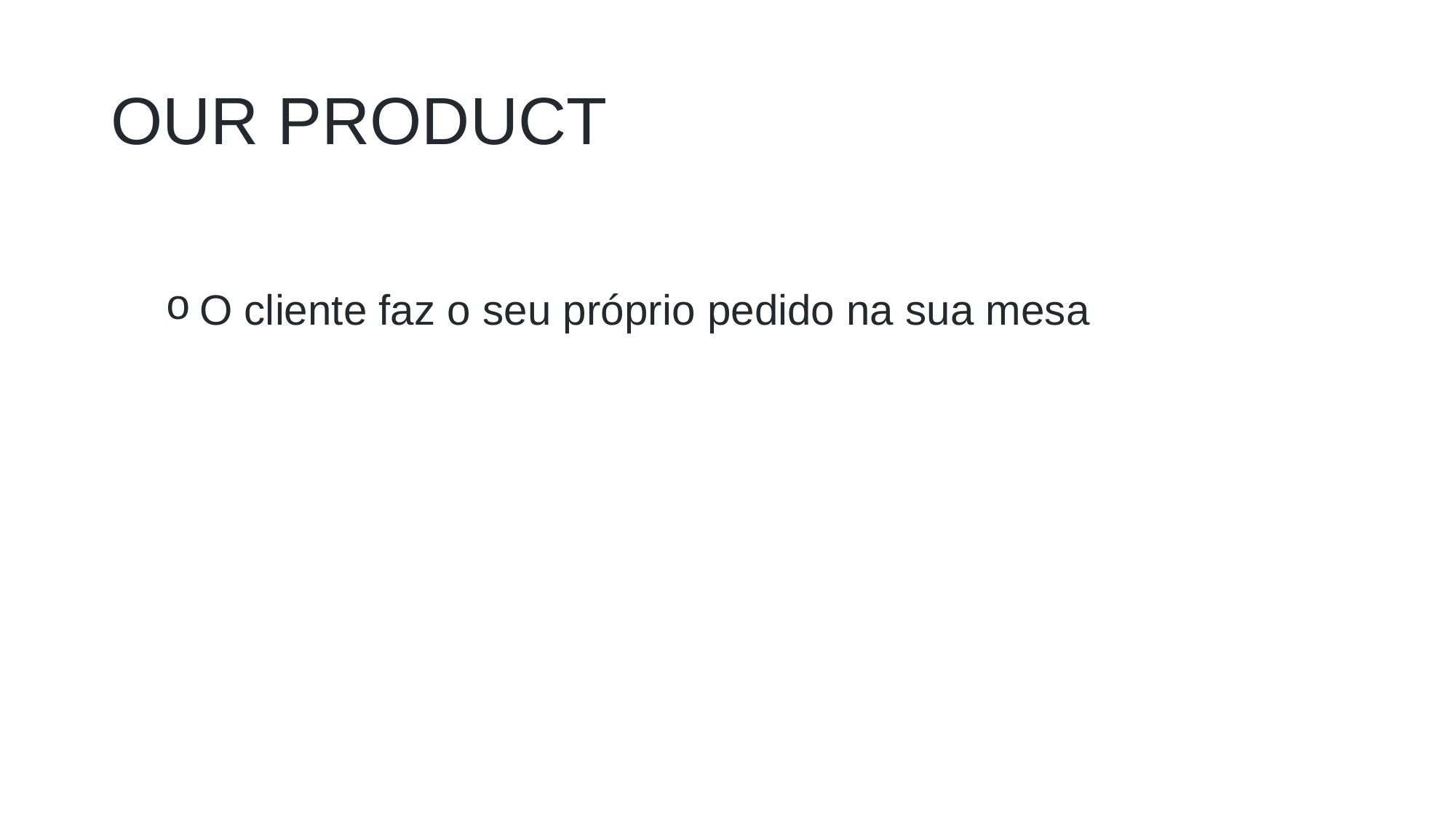

# OUR PRODUCT

O cliente faz o seu próprio pedido na sua mesa